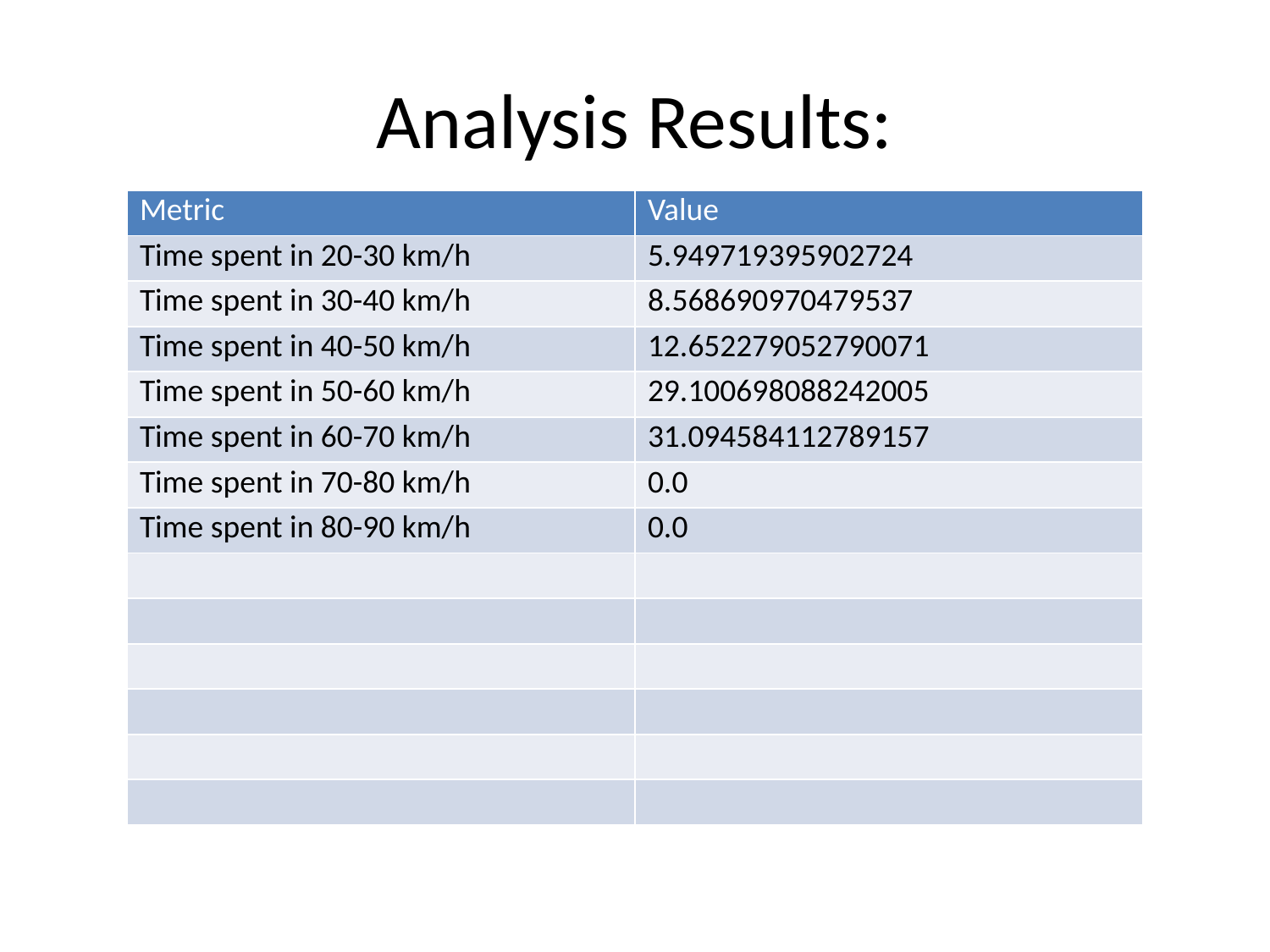

# Analysis Results:
| Metric | Value |
| --- | --- |
| Time spent in 20-30 km/h | 5.949719395902724 |
| Time spent in 30-40 km/h | 8.568690970479537 |
| Time spent in 40-50 km/h | 12.652279052790071 |
| Time spent in 50-60 km/h | 29.100698088242005 |
| Time spent in 60-70 km/h | 31.094584112789157 |
| Time spent in 70-80 km/h | 0.0 |
| Time spent in 80-90 km/h | 0.0 |
|  |  |
|  |  |
|  |  |
|  |  |
|  |  |
|  |  |